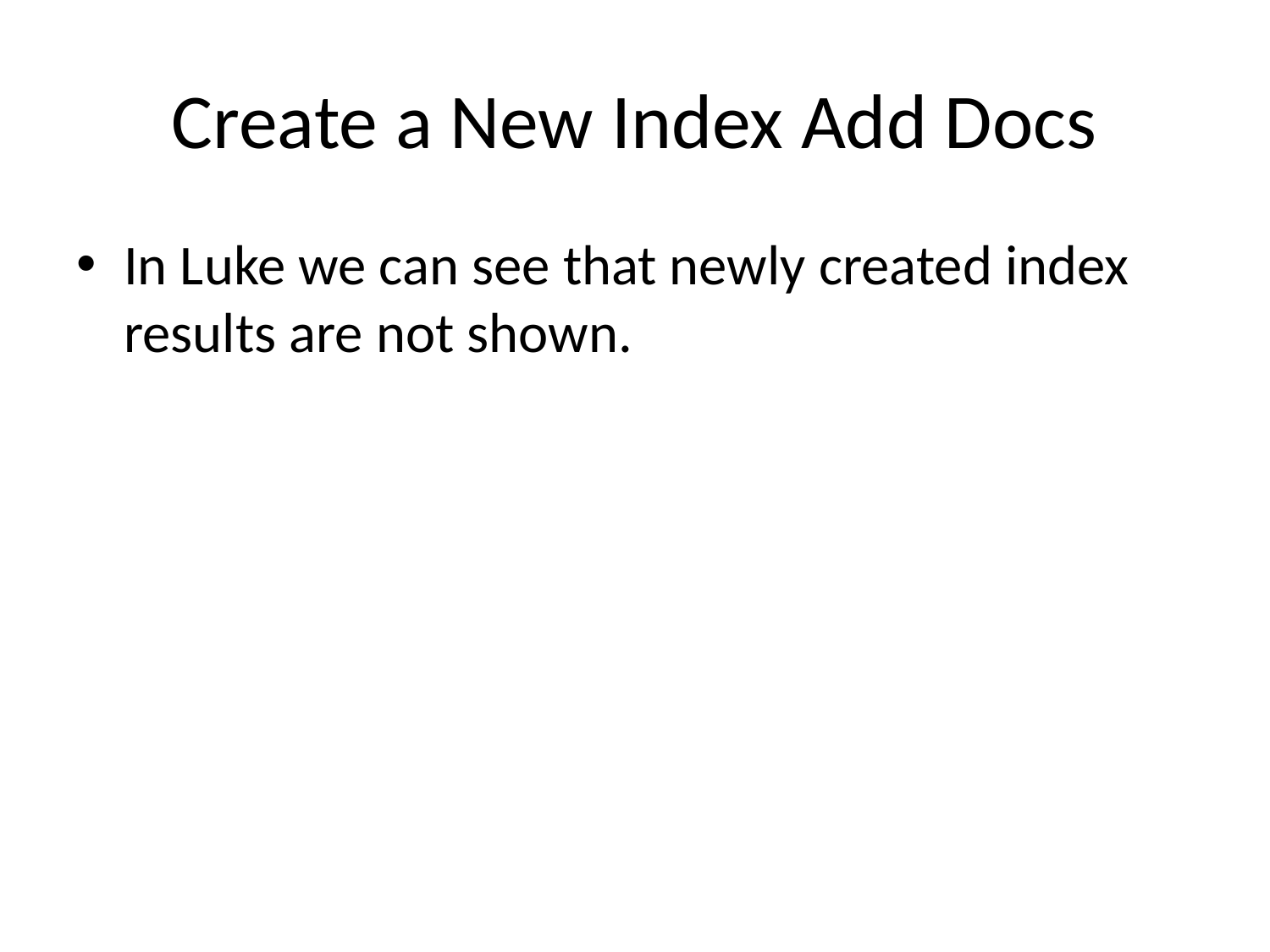

# Create a New Index Add Docs
In Luke we can see that newly created index results are not shown.